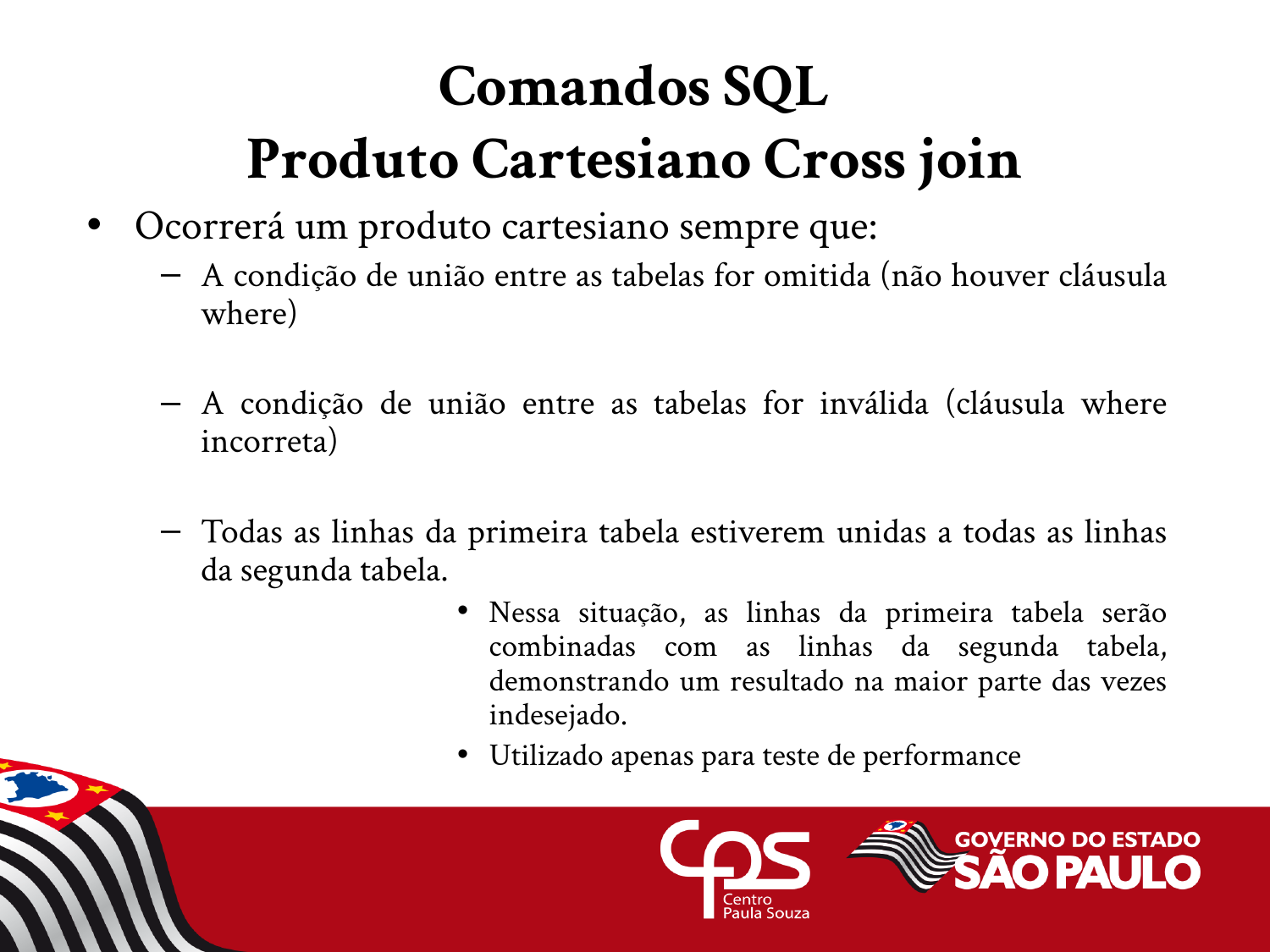

# Comandos SQL Produto Cartesiano Cross join
Ocorrerá um produto cartesiano sempre que:
A condição de união entre as tabelas for omitida (não houver cláusula where)

A condição de união entre as tabelas for inválida (cláusula where incorreta)

Todas as linhas da primeira tabela estiverem unidas a todas as linhas da segunda tabela.
Nessa situação, as linhas da primeira tabela serão combinadas com as linhas da segunda tabela, demonstrando um resultado na maior parte das vezes indesejado.
Utilizado apenas para teste de performance